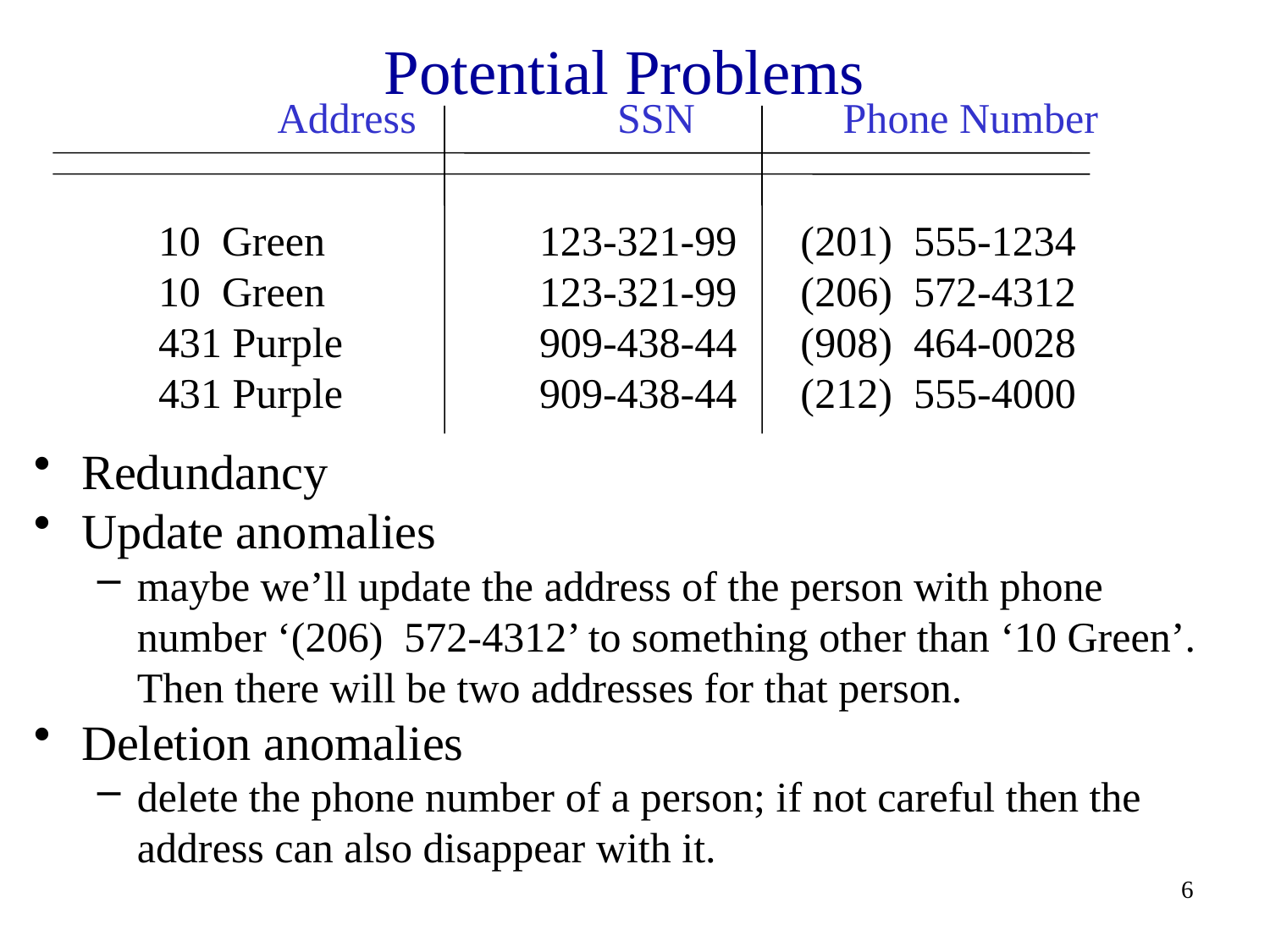

# Potential Problems
Address                   SSN              Phone Number

Redundancy
Update anomalies
maybe we’ll update the address of the person with phone number ‘(206)  572-4312’ to something other than ‘10 Green’. Then there will be two addresses for that person.
Deletion anomalies
delete the phone number of a person; if not careful then the address can also disappear with it.

10  Green       	    	123-321-99      (201)  555-1234
10  Green       	    	123-321-99      (206)  572-4312
431 Purple 		909-438-44      (908)  464-0028
431 Purple	 	909-438-44      (212)  555-4000
6